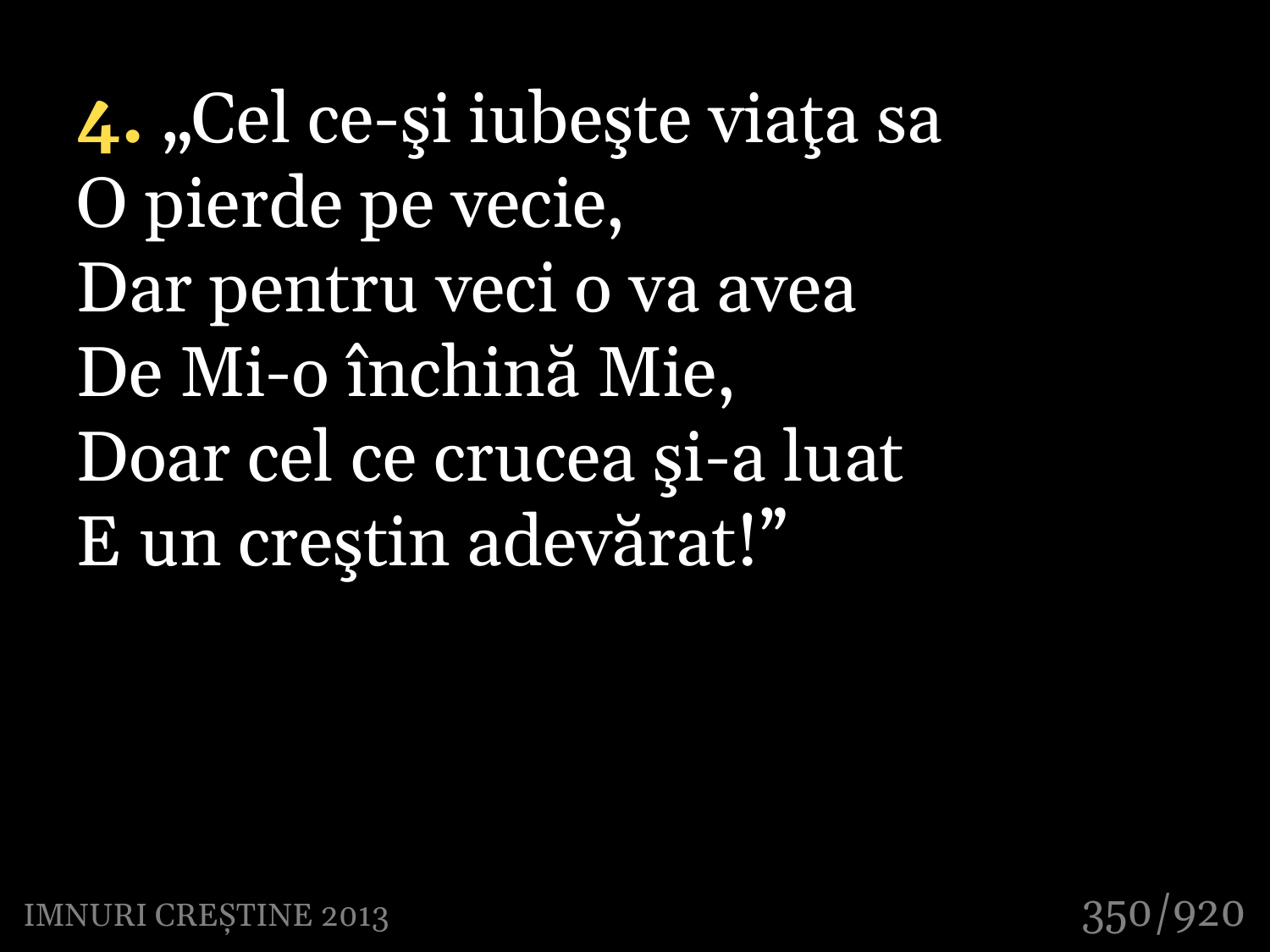

4. „Cel ce-şi iubeşte viaţa sa
O pierde pe vecie,
Dar pentru veci o va avea
De Mi-o închină Mie,
Doar cel ce crucea şi-a luat
E un creştin adevărat!”
350/920
IMNURI CREȘTINE 2013